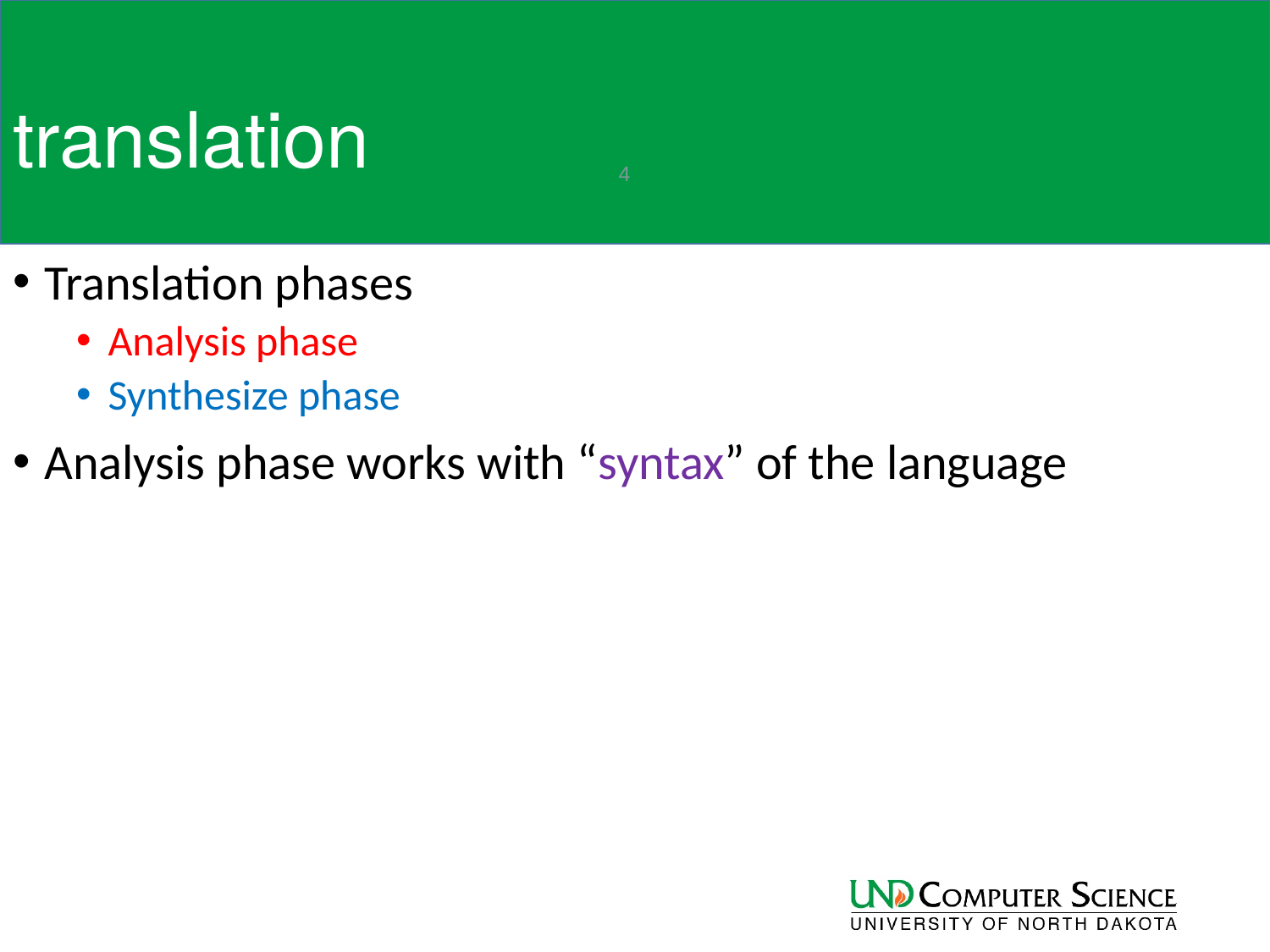

# translation
4
Translation phases
Analysis phase
Synthesize phase
Analysis phase works with “syntax” of the language